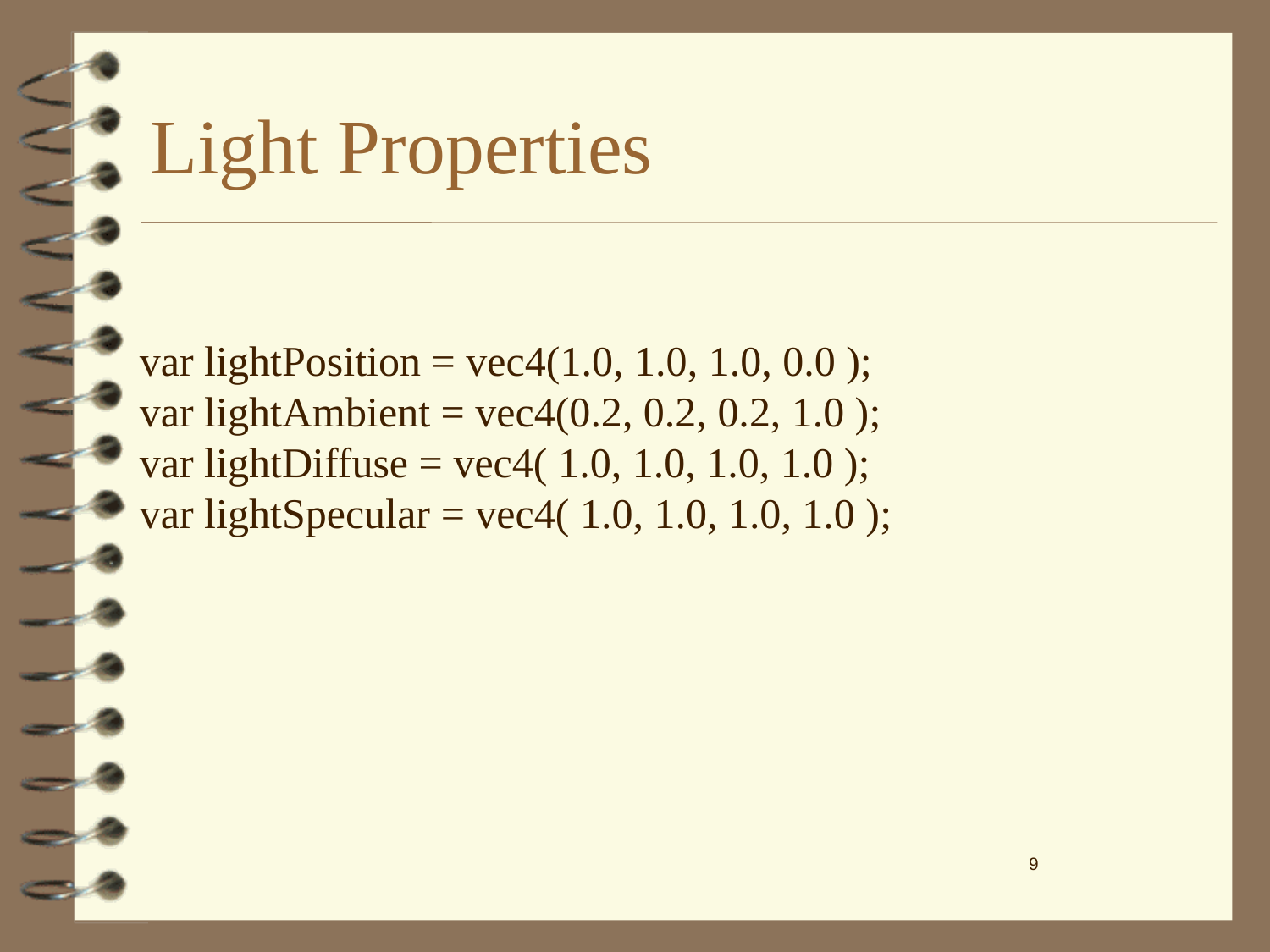

# Light Properties

var lightPosition = vec4(1.0, 1.0, 1.0, 0.0 );
var lightAmbient = vec4(0.2, 0.2, 0.2, 1.0 );
var lightDiffuse = vec4( 1.0, 1.0, 1.0, 1.0 );
var lightSpecular = vec4( 1.0, 1.0, 1.0, 1.0 );
9